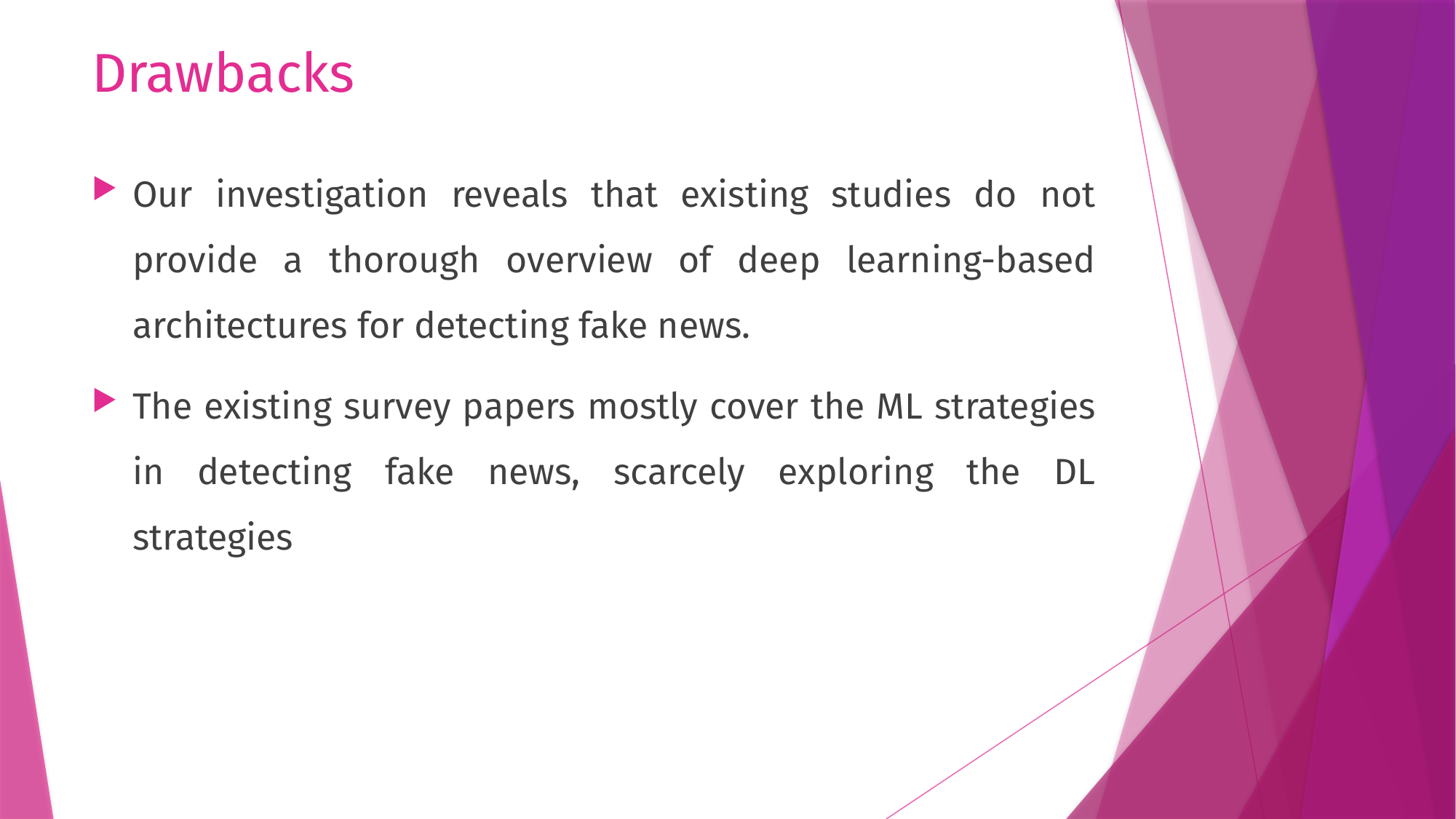

# Drawbacks
Our investigation reveals that existing studies do not provide a thorough overview of deep learning-based architectures for detecting fake news.
The existing survey papers mostly cover the ML strategies in detecting fake news, scarcely exploring the DL strategies